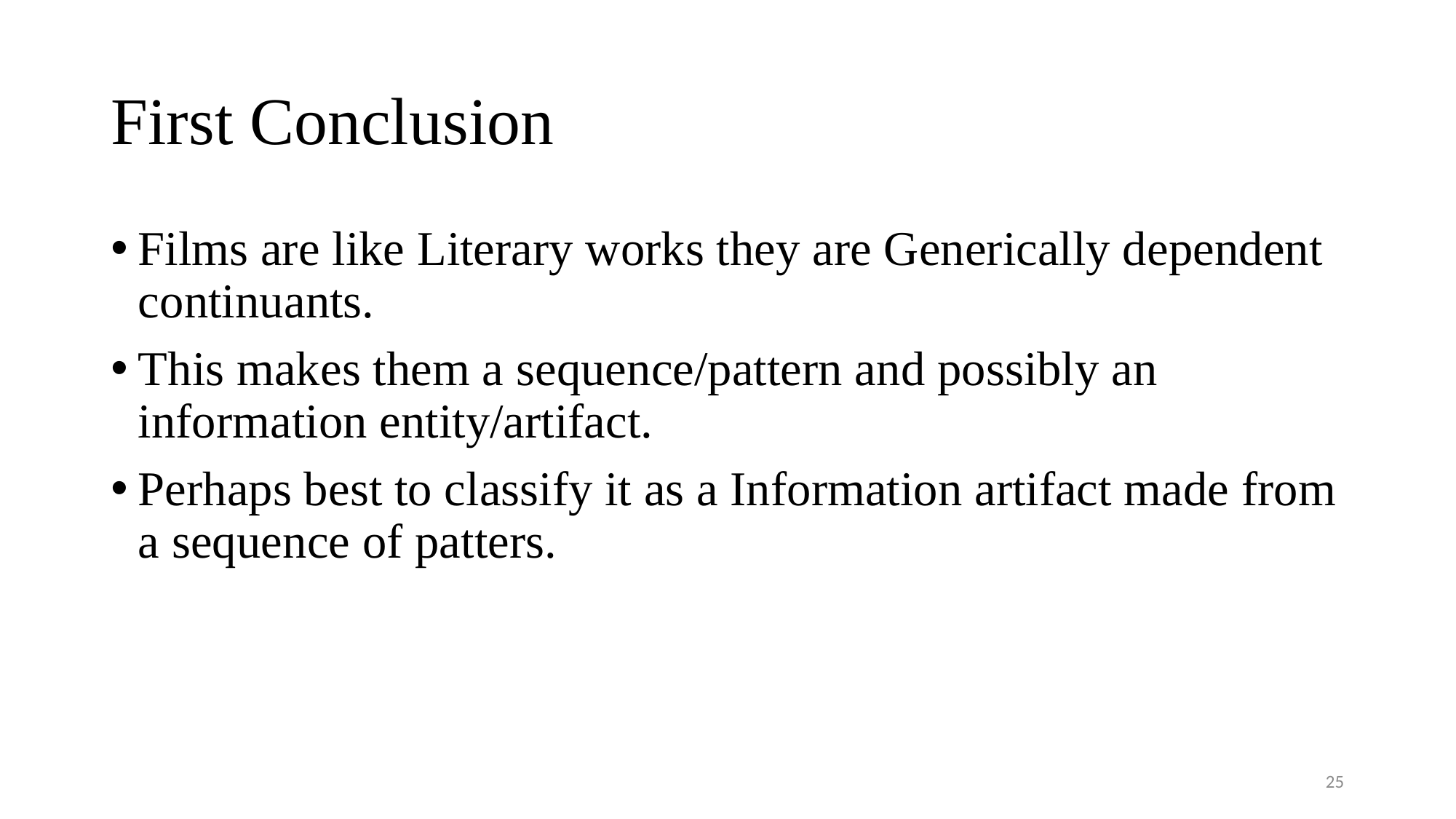

# First Conclusion
Films are like Literary works they are Generically dependent continuants.
This makes them a sequence/pattern and possibly an information entity/artifact.
Perhaps best to classify it as a Information artifact made from a sequence of patters.
25